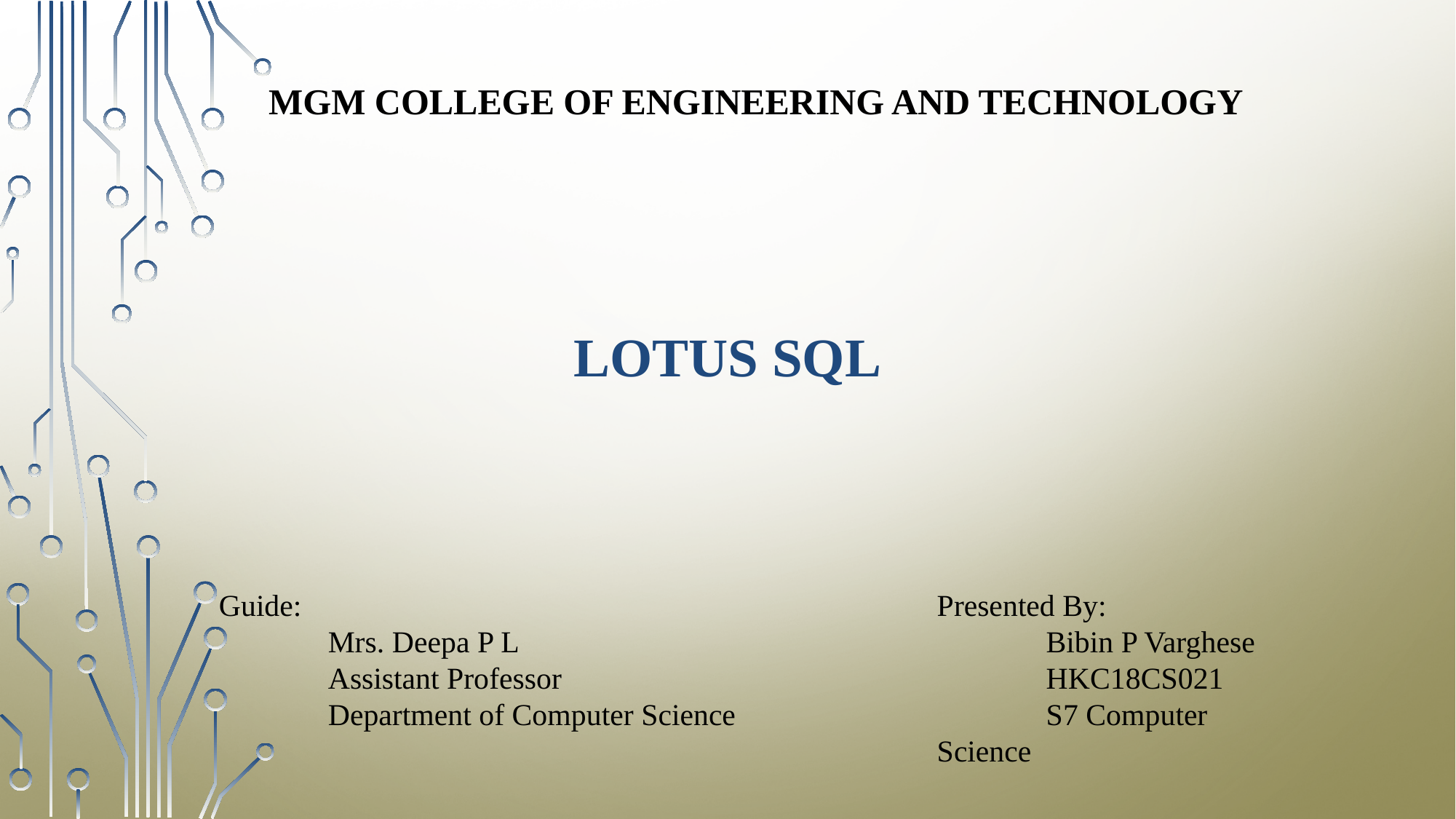

# MGM COLLEGE OF ENGINEERING AND TECHNOLOGY
LOTUS SQL
Guide:
	Mrs. Deepa P L
	Assistant Professor
	Department of Computer Science
Presented By:
	Bibin P Varghese
	HKC18CS021
	S7 Computer Science